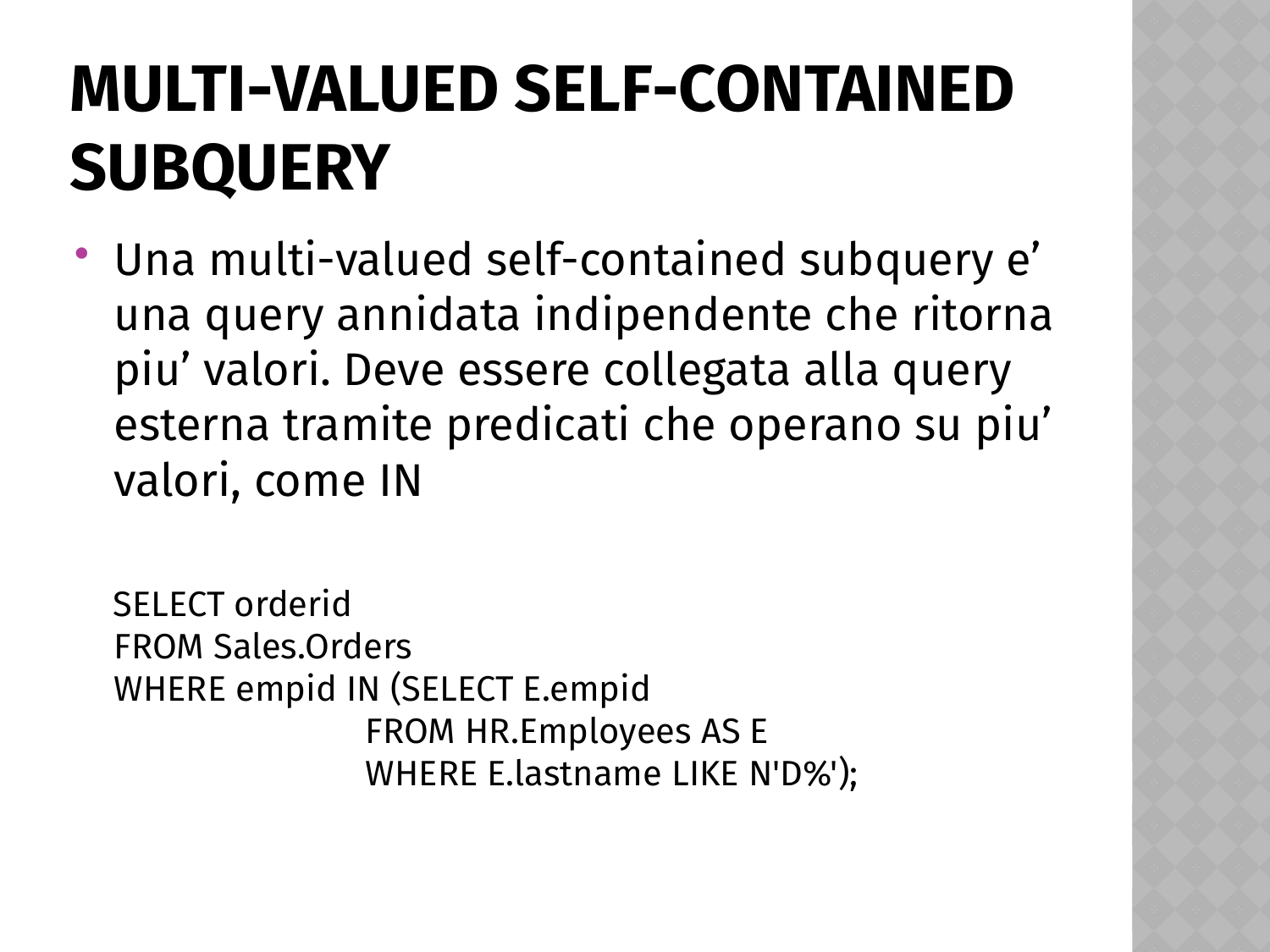

# Multi-Valued self-contained subquery
Una multi-valued self-contained subquery e’ una query annidata indipendente che ritorna piu’ valori. Deve essere collegata alla query esterna tramite predicati che operano su piu’ valori, come IN

    SELECT orderid
FROM Sales.Orders
WHERE empid IN (SELECT E.empid
                           FROM HR.Employees AS E
                           WHERE E.lastname LIKE N'D%');